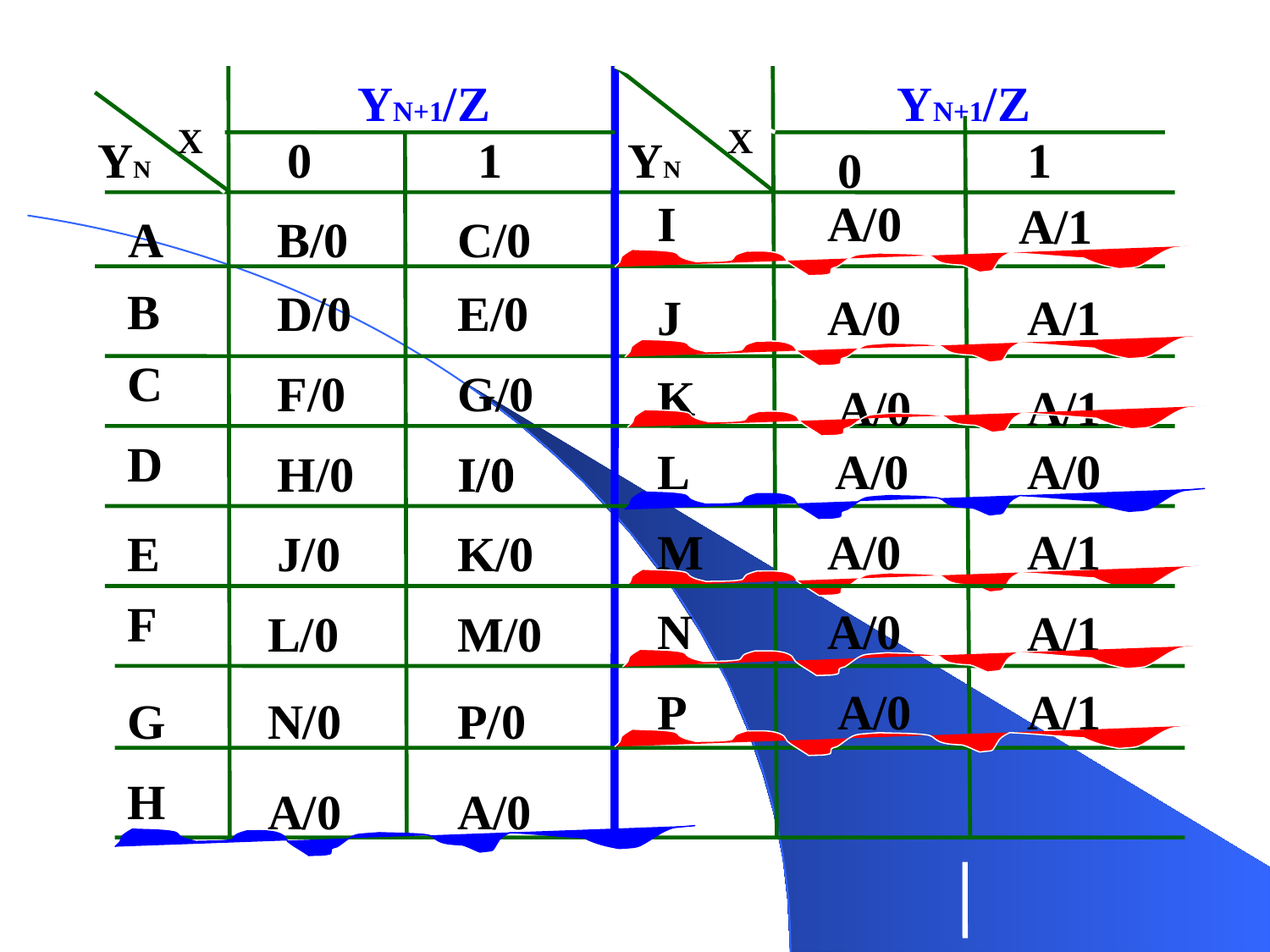

YN+1/Z

YN+1/Z

X
X

YN
0
1
YN
1

0
I
A/0
A/1

A
B/0
C/0

B
D/0
E/0
J
A/0
A/1

C
F/0
G/0

K
A/0
A/1

D
L
A/0
A/0
H/0
I/0
I/0

M
A/0
A/1
E
J/0
K/0

F
N
A/0
A/1
L/0
M/0

P
A/0
A/1
G
N/0
P/0

H
A/0
A/0